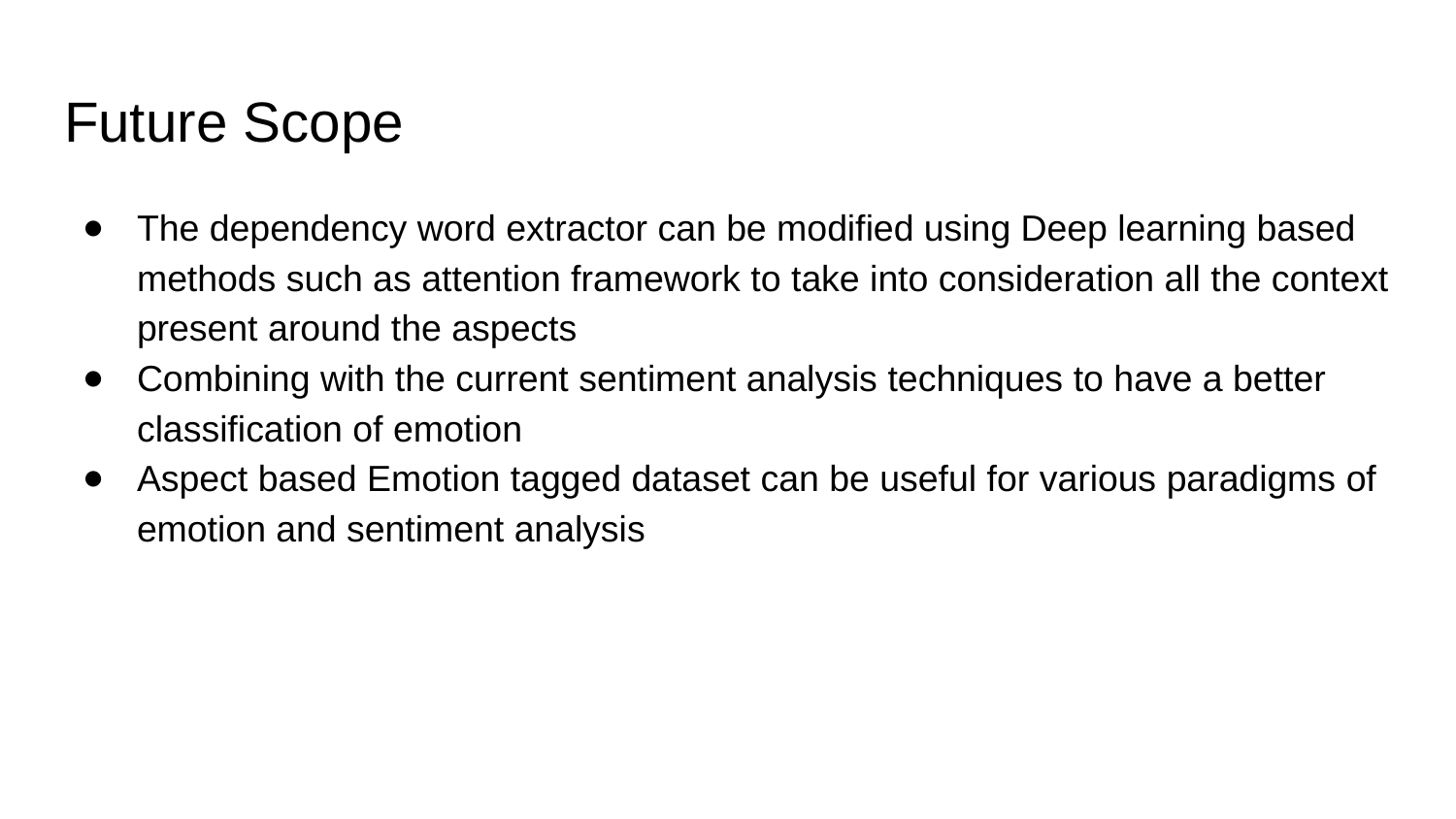

# Future Scope
The dependency word extractor can be modified using Deep learning based methods such as attention framework to take into consideration all the context present around the aspects
Combining with the current sentiment analysis techniques to have a better classification of emotion
Aspect based Emotion tagged dataset can be useful for various paradigms of emotion and sentiment analysis